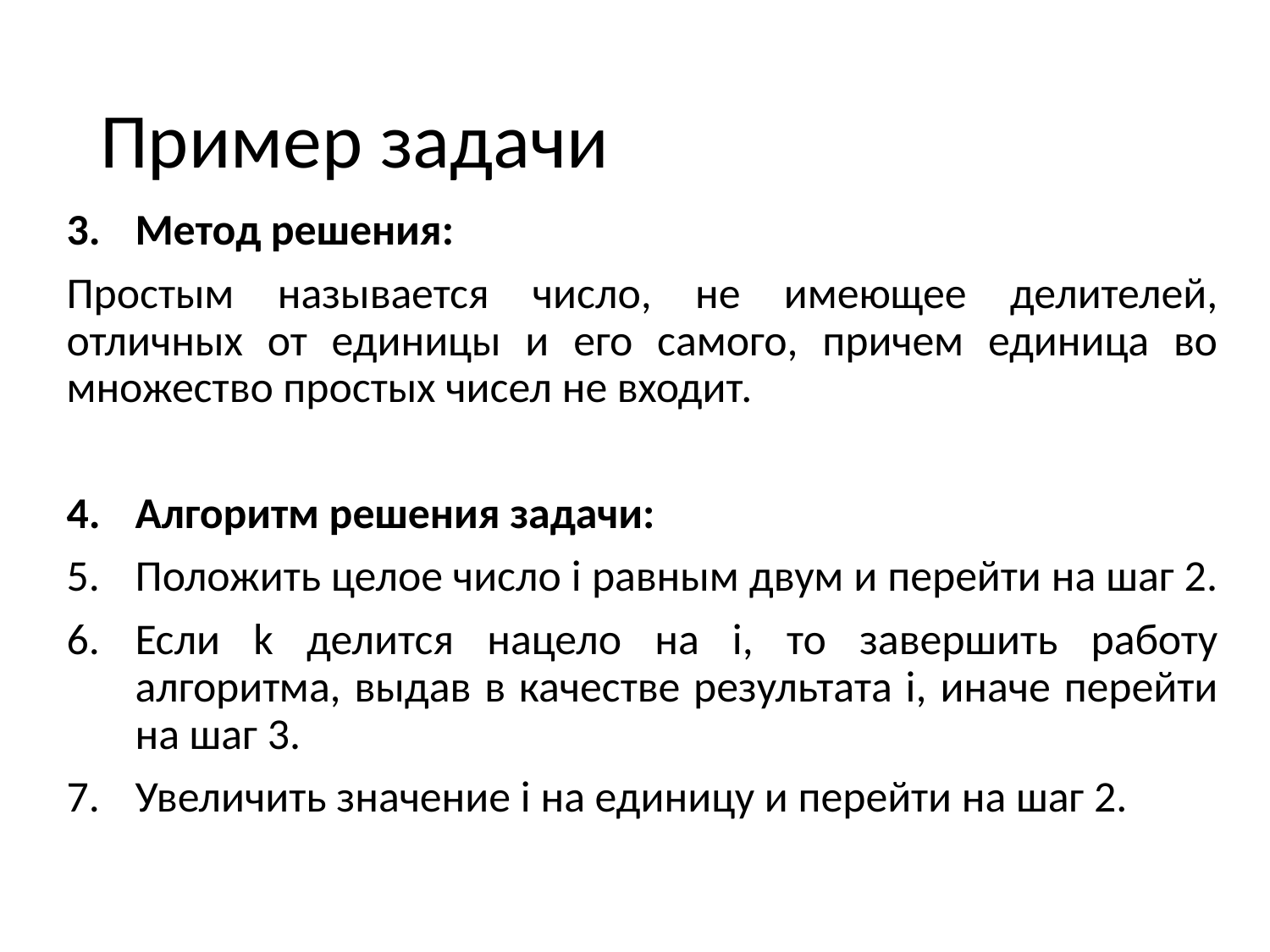

# Пример задачи
Метод решения:
Простым называется число, не имеющее делителей, отличных от единицы и его самого, причем единица во множество простых чисел не входит.

Алгоритм решения задачи:
Положить целое число i равным двум и перейти на шаг 2.
Если k делится нацело на i, то завершить работу алгоритма, выдав в качестве результата i, иначе перейти на шаг 3.
Увеличить значение i на единицу и перейти на шаг 2.